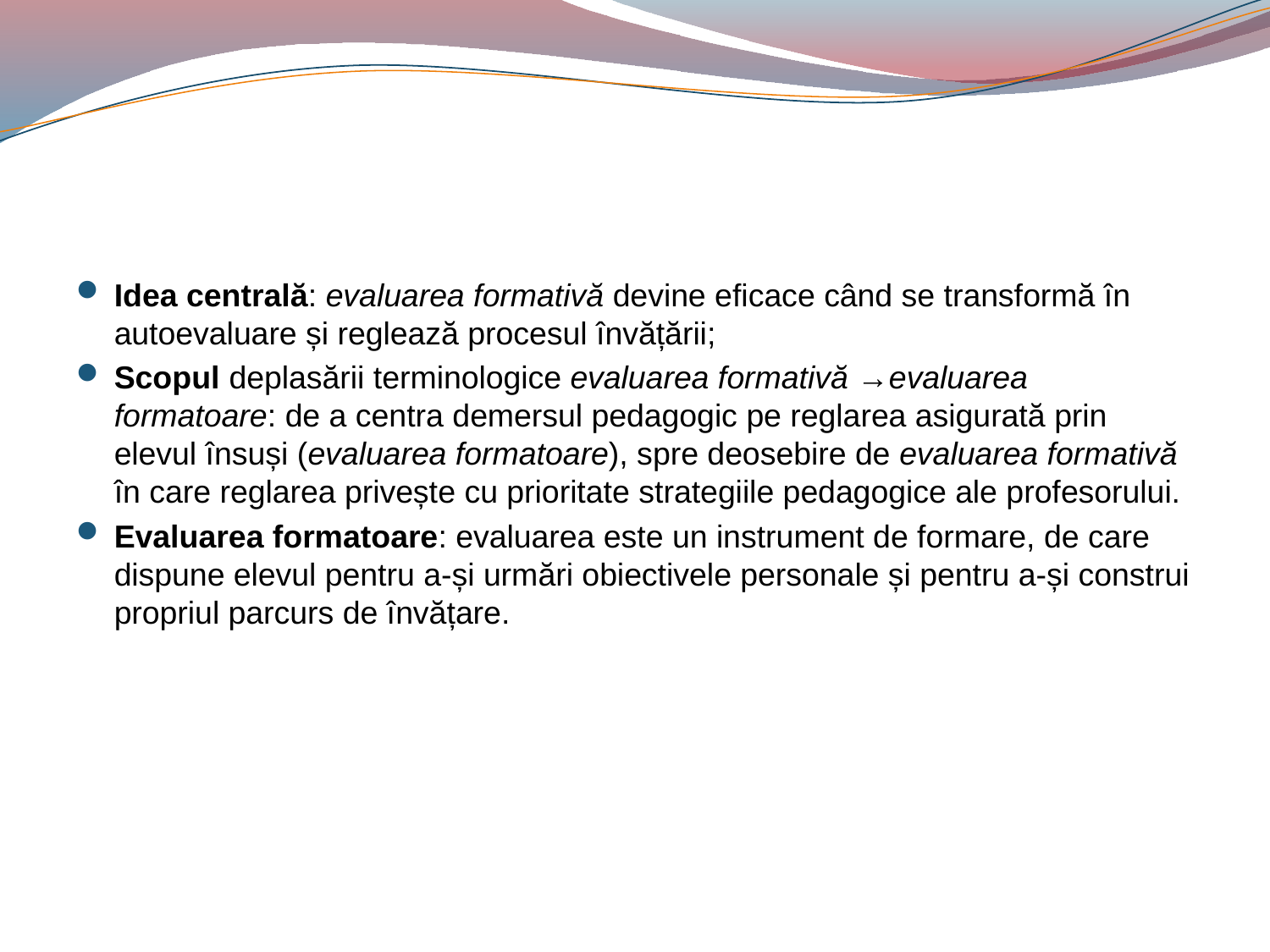

#
Idea centrală: evaluarea formativă devine eficace când se transformă în autoevaluare și reglează procesul învățării;
Scopul deplasării terminologice evaluarea formativă →evaluarea formatoare: de a centra demersul pedagogic pe reglarea asigurată prin elevul însuși (evaluarea formatoare), spre deosebire de evaluarea formativă în care reglarea privește cu prioritate strategiile pedagogice ale profesorului.
Evaluarea formatoare: evaluarea este un instrument de formare, de care dispune elevul pentru a-și urmări obiectivele personale și pentru a-și construi propriul parcurs de învățare.